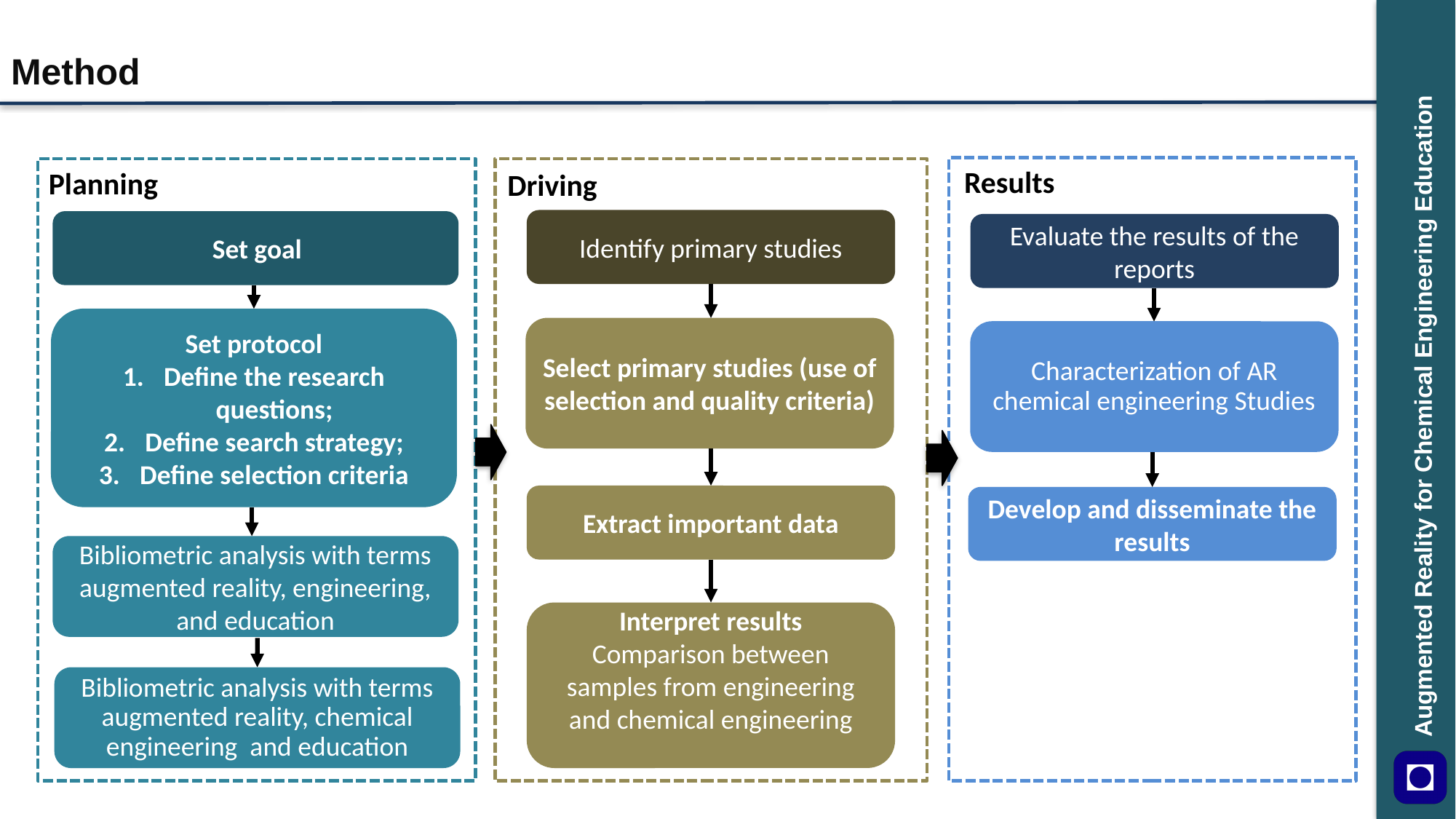

# Method

Results
Planning

Driving
Identify primary studies

Evaluate the results of the reports
Set goal
Set protocol
Define the research questions;
Define search strategy;
Define selection criteria
Select primary studies (use of selection and quality criteria)
Characterization of AR chemical engineering Studies

Extract important data
Develop and disseminate the results
Bibliometric analysis with terms augmented reality, engineering, and education
Interpret results
Comparison between samples from engineering and chemical engineering

Bibliometric analysis with terms augmented reality, chemical engineering  and education